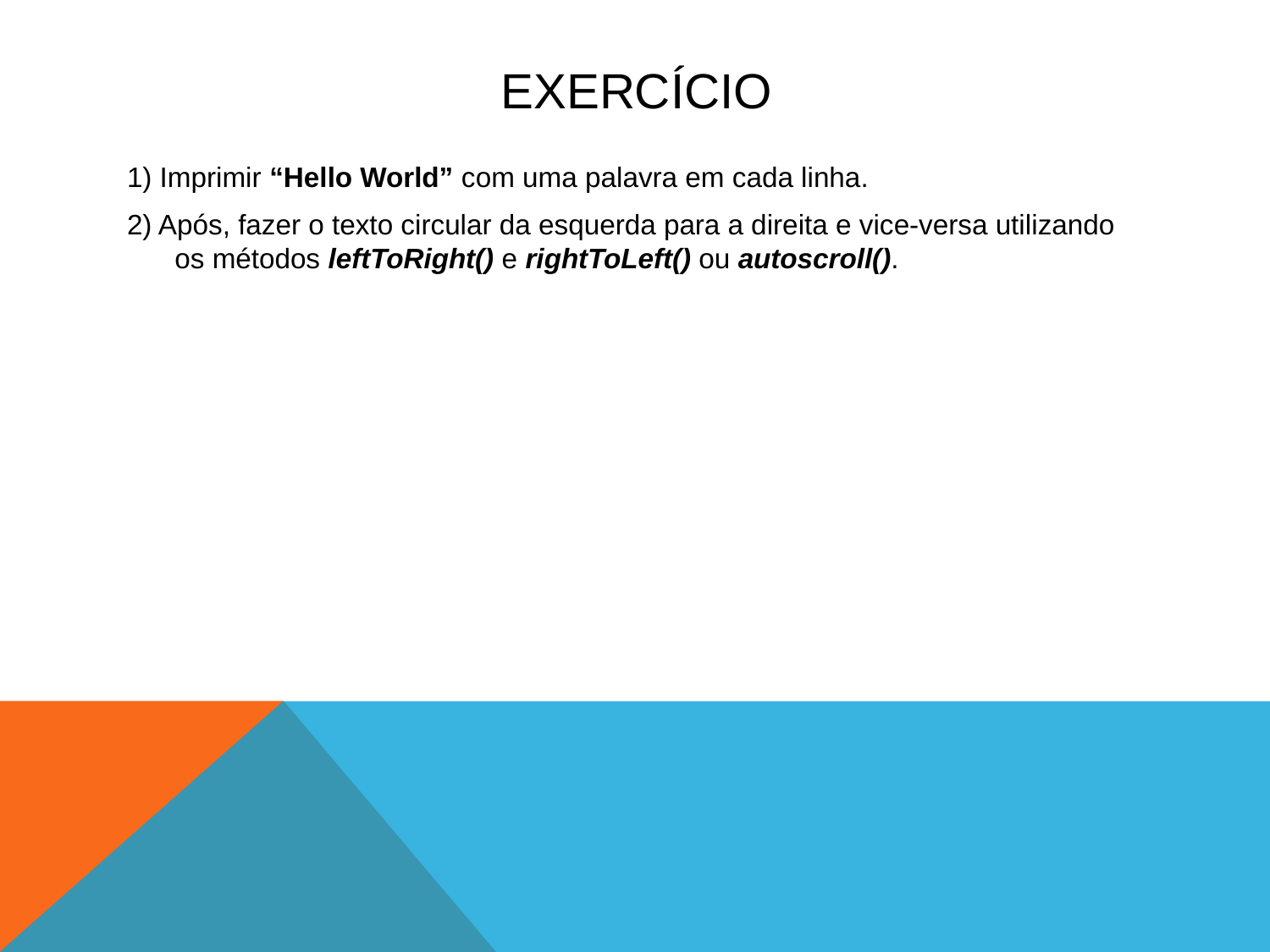

# Exercício
1) Imprimir “Hello World” com uma palavra em cada linha.
2) Após, fazer o texto circular da esquerda para a direita e vice-versa utilizando os métodos leftToRight() e rightToLeft() ou autoscroll().